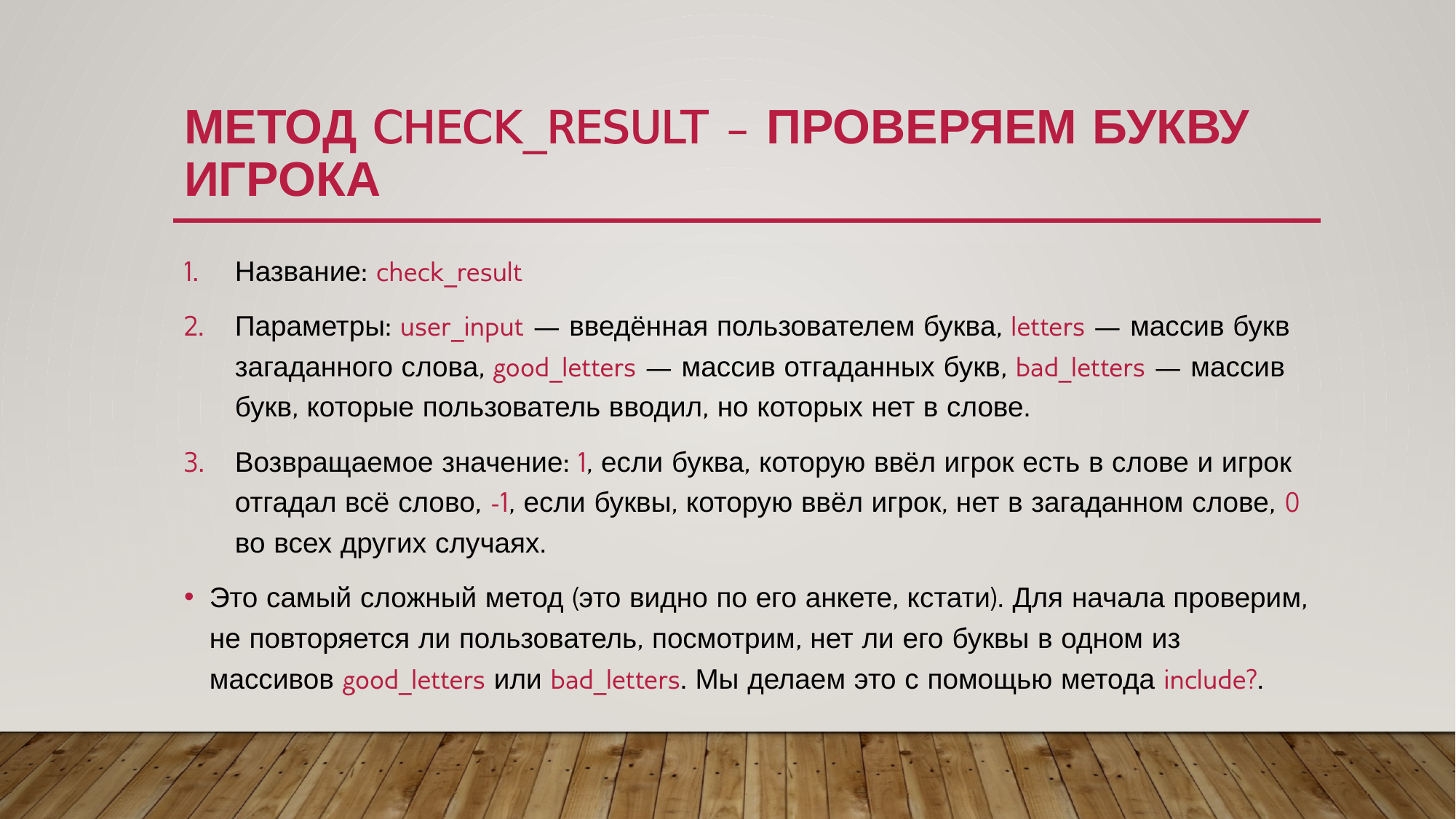

# Метод check_result – проверяем букву игрока
Название: check_result
Параметры: user_input — введённая пользователем буква, letters — массив букв загаданного слова, good_letters — массив отгаданных букв, bad_letters — массив букв, которые пользователь вводил, но которых нет в слове.
Возвращаемое значение: 1, если буква, которую ввёл игрок есть в слове и игрок отгадал всё слово, -1, если буквы, которую ввёл игрок, нет в загаданном слове, 0 во всех других случаях.
Это самый сложный метод (это видно по его анкете, кстати). Для начала проверим, не повторяется ли пользователь, посмотрим, нет ли его буквы в одном из массивов good_letters или bad_letters. Мы делаем это с помощью метода include?.